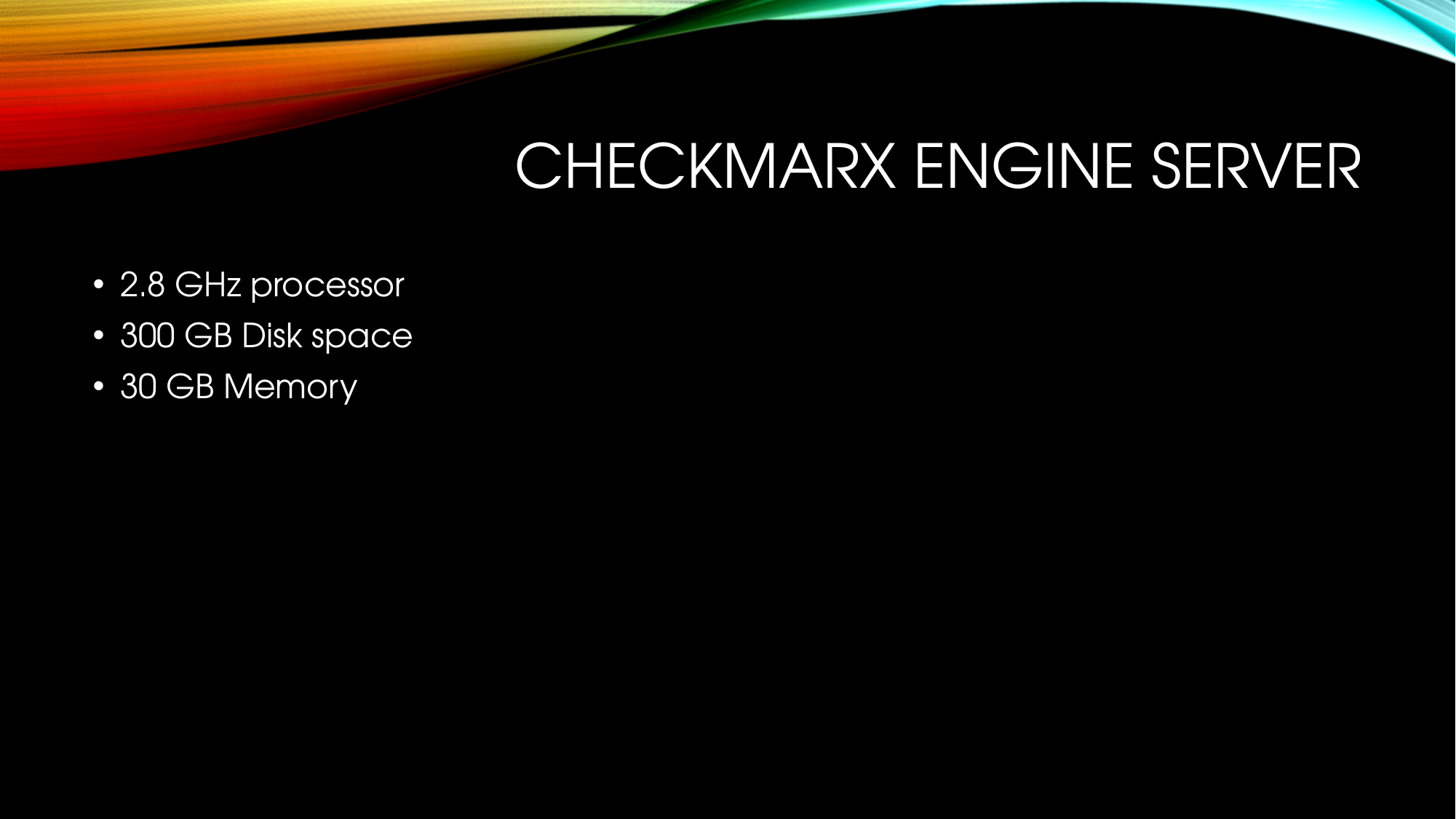

# Checkmarx engine server
2.8 GHz processor
300 GB Disk space
30 GB Memory